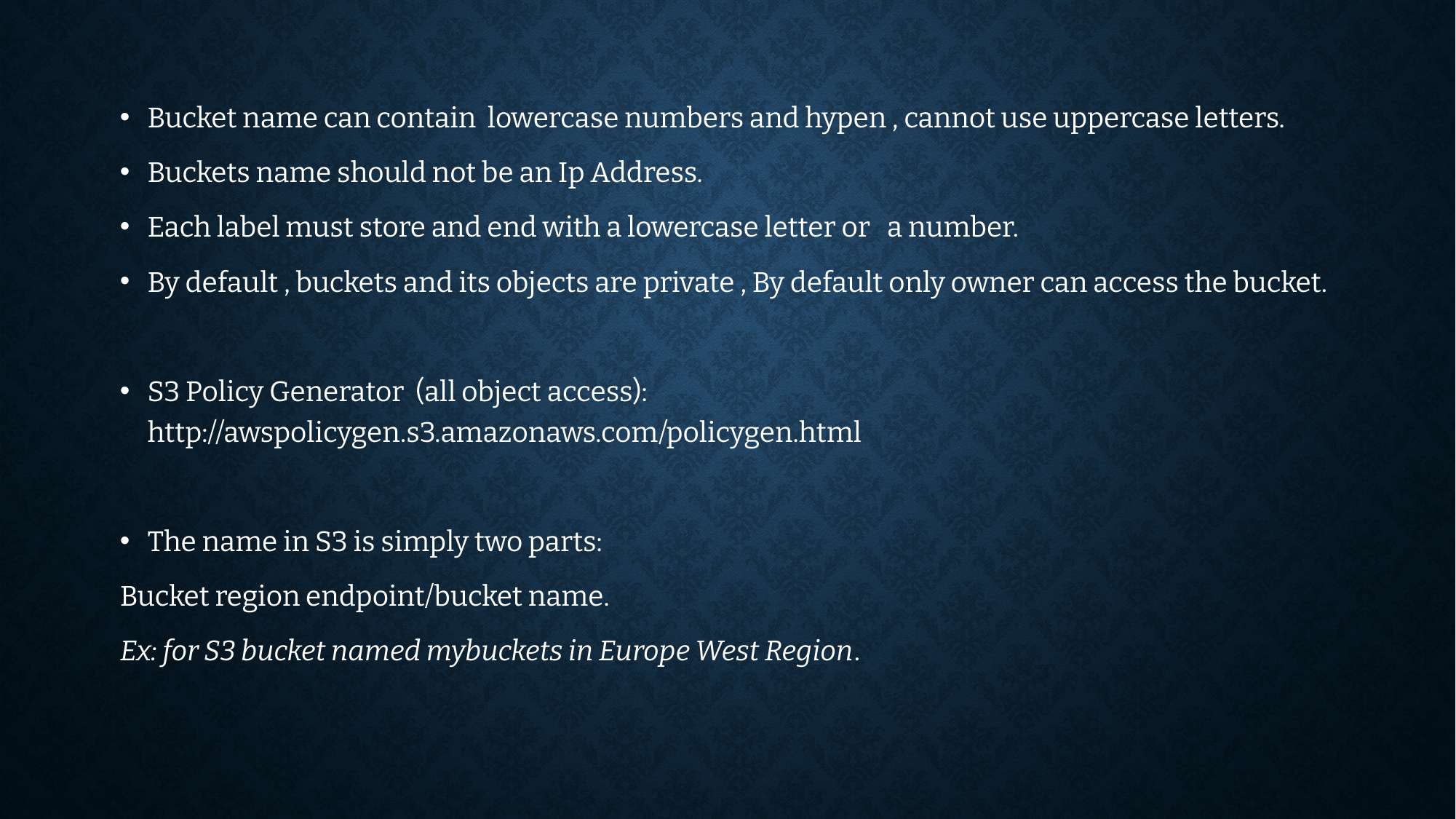

Bucket name can contain  lowercase numbers and hypen , cannot use uppercase letters.
Buckets name should not be an Ip Address.
Each label must store and end with a lowercase letter or   a number.
By default , buckets and its objects are private , By default only owner can access the bucket.

S3 Policy Generator  (all object access):  http://awspolicygen.s3.amazonaws.com/policygen.html

The name in S3 is simply two parts:
Bucket region endpoint/bucket name.
Ex: for S3 bucket named mybuckets in Europe West Region.